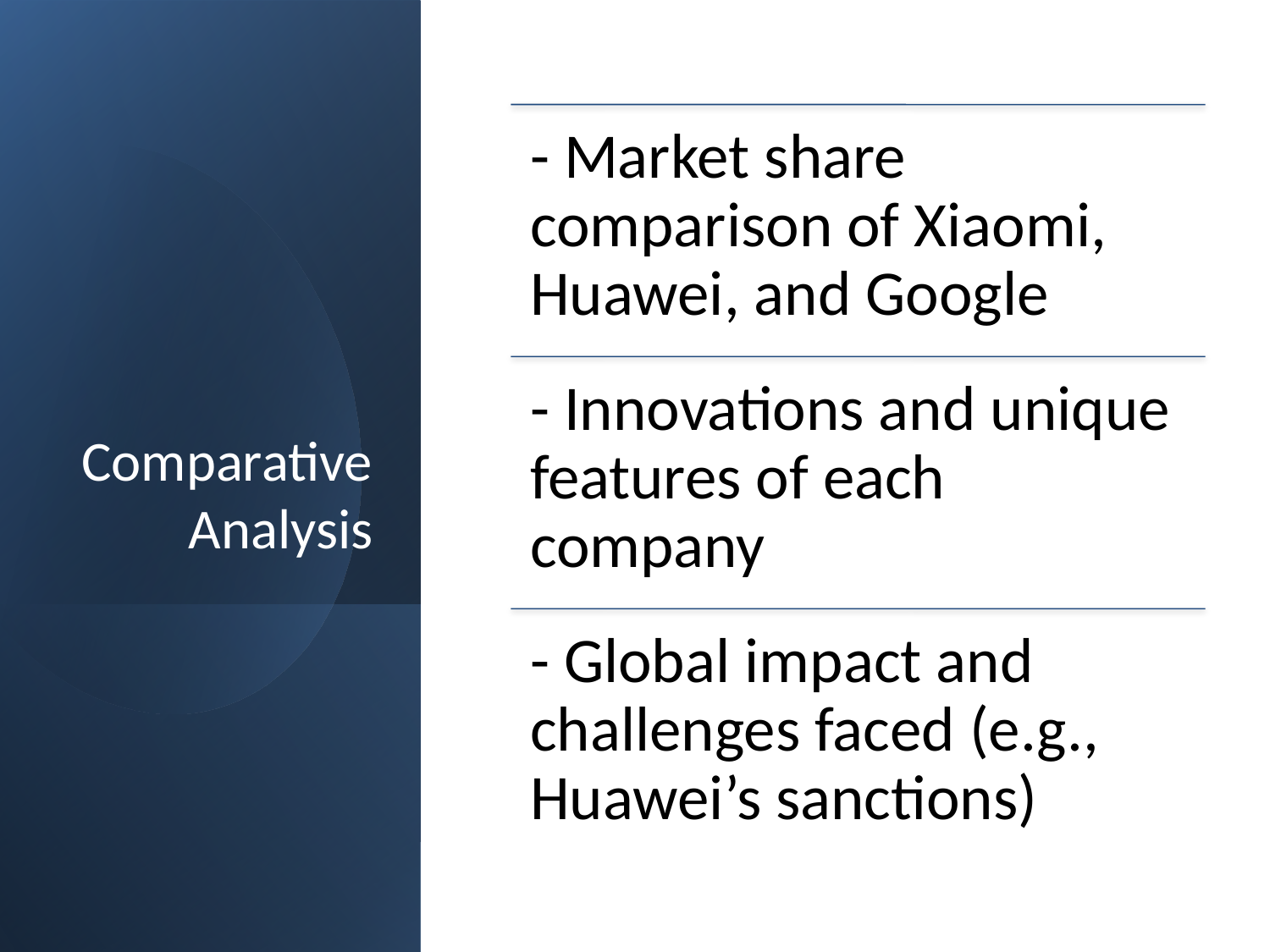

- Market share comparison of Xiaomi, Huawei, and Google
- Innovations and unique features of each company
- Global impact and challenges faced (e.g., Huawei’s sanctions)

# Comparative Analysis